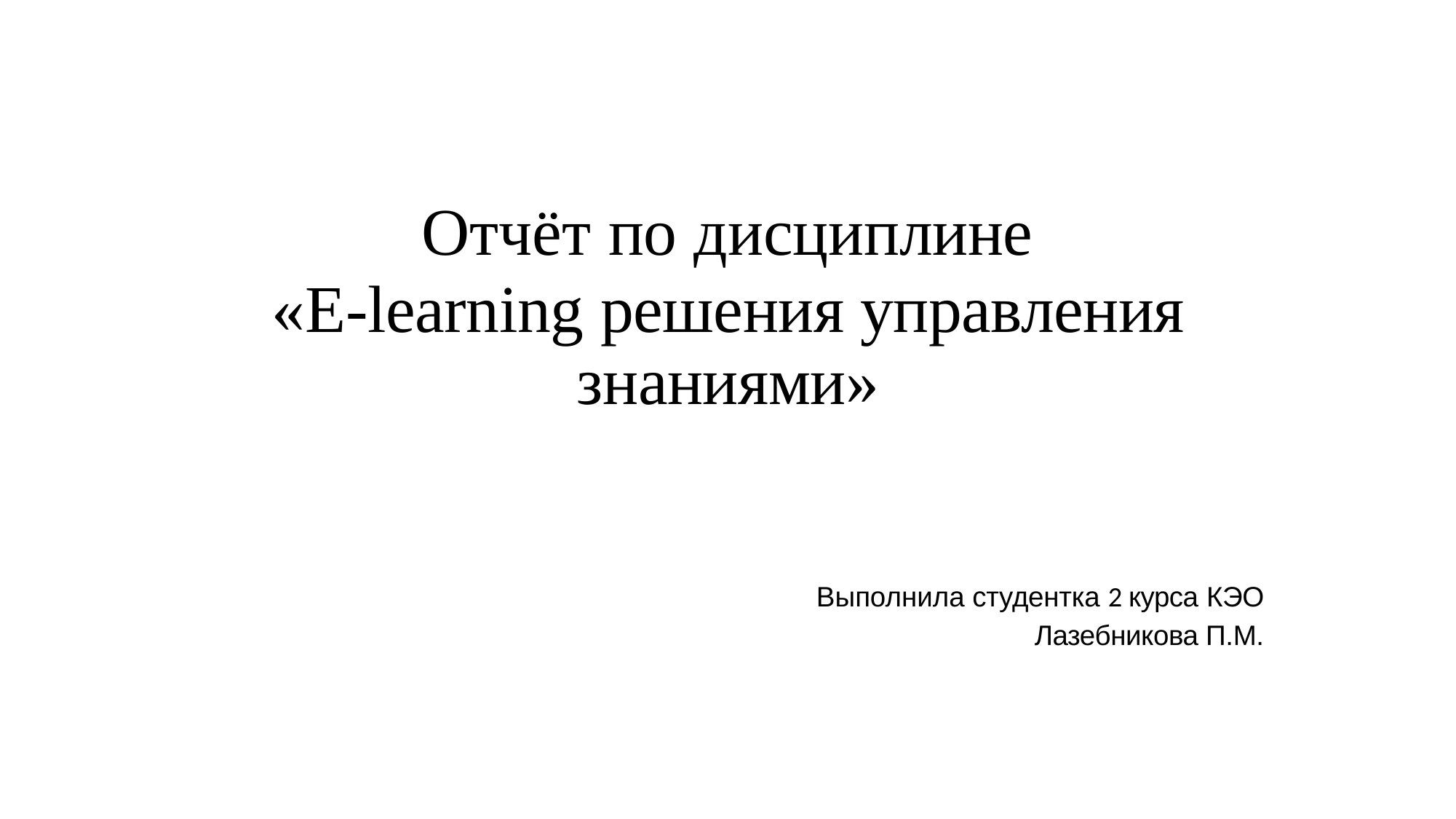

# Отчёт	по	дисциплине
«E-learning решения управления знаниями»

Выполнила студентка 2 курса КЭО
Лазебникова П.М.